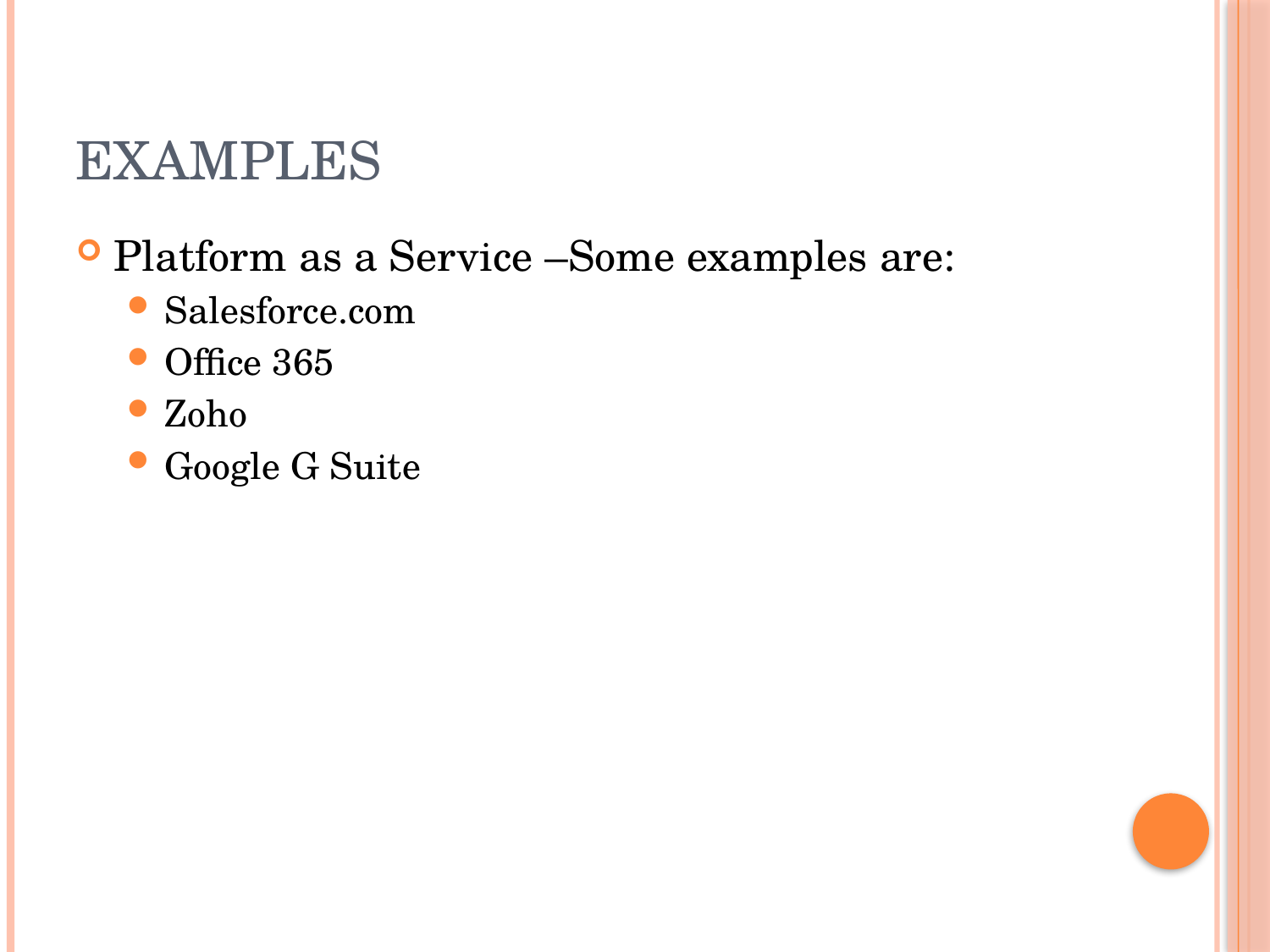

# Examples
Platform as a Service –Some examples are:
Salesforce.com
Office 365
Zoho
Google G Suite